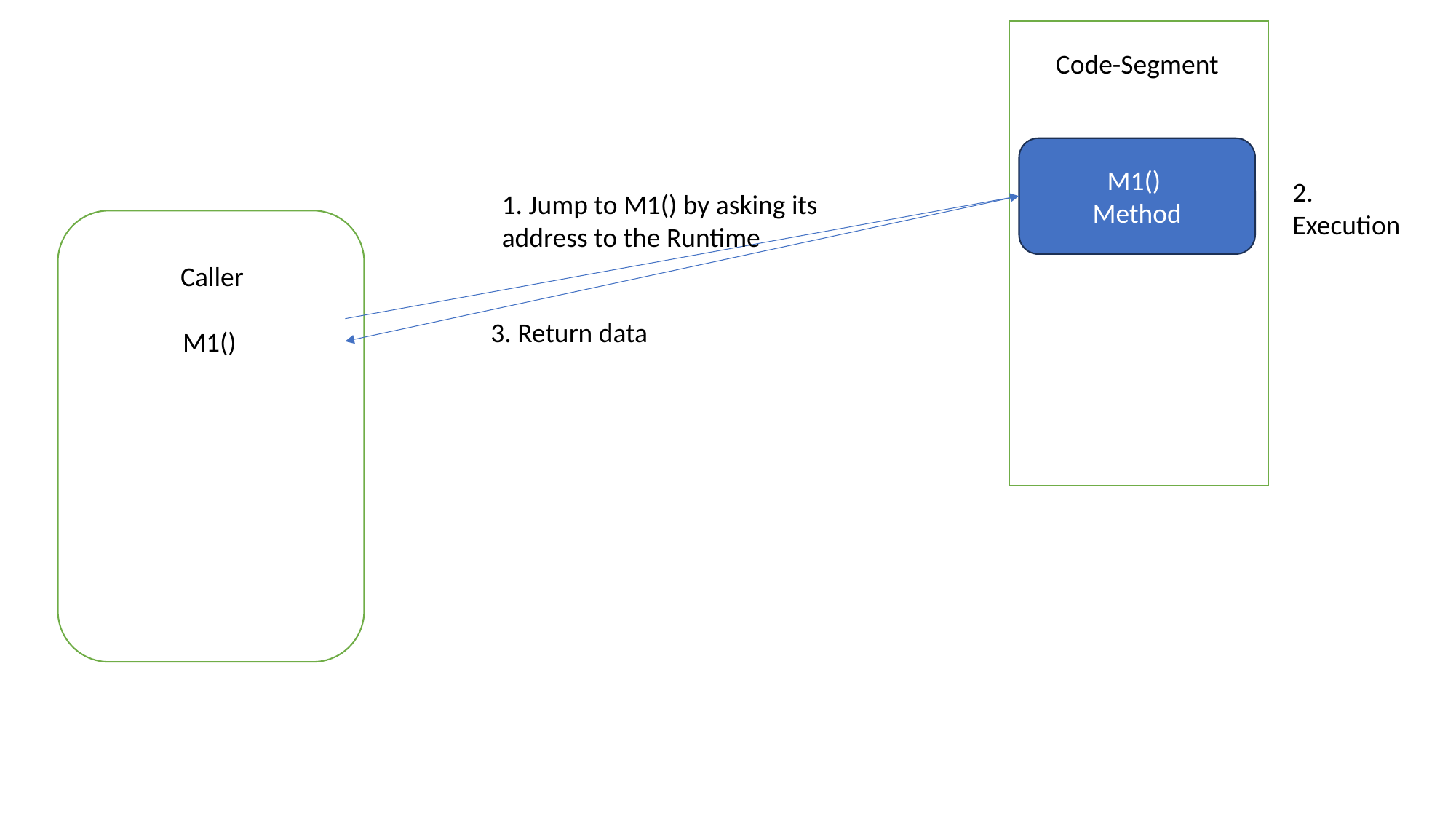

Code-Segment
M1()
Method
2. Execution
1. Jump to M1() by asking its address to the Runtime

Caller
3. Return data
M1()